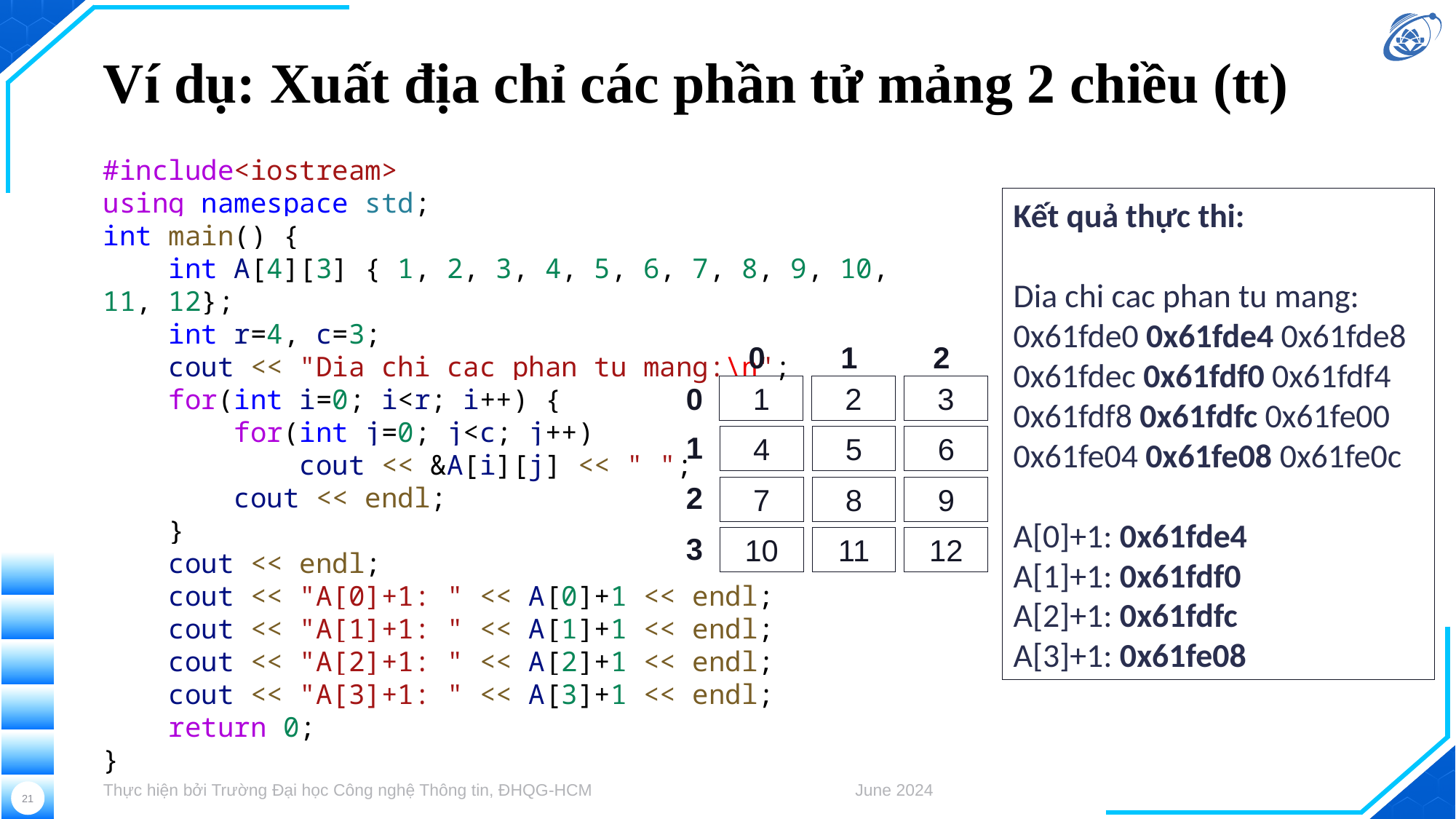

# Ví dụ: Xuất địa chỉ các phần tử mảng 2 chiều (tt)
#include<iostream>
using namespace std;
int main() {
    int A[4][3] { 1, 2, 3, 4, 5, 6, 7, 8, 9, 10, 11, 12};
    int r=4, c=3;
    cout << "Dia chi cac phan tu mang:\n";
    for(int i=0; i<r; i++) {
        for(int j=0; j<c; j++)
            cout << &A[i][j] << " ";
        cout << endl;
    }
    cout << endl;
    cout << "A[0]+1: " << A[0]+1 << endl;
    cout << "A[1]+1: " << A[1]+1 << endl;
    cout << "A[2]+1: " << A[2]+1 << endl;
    cout << "A[3]+1: " << A[3]+1 << endl;
    return 0;
}

Kết quả thực thi:

Dia chi cac phan tu mang:
0x61fde0 0x61fde4 0x61fde8
0x61fdec 0x61fdf0 0x61fdf4
0x61fdf8 0x61fdfc 0x61fe00
0x61fe04 0x61fe08 0x61fe0c

A[0]+1: 0x61fde4
A[1]+1: 0x61fdf0
A[2]+1: 0x61fdfc
A[3]+1: 0x61fe08
0
1
2
1
2
3
0
4
5
6
1
7
8
9
2
10
11
12
3
Thực hiện bởi Trường Đại học Công nghệ Thông tin, ĐHQG-HCM
June 2024
21